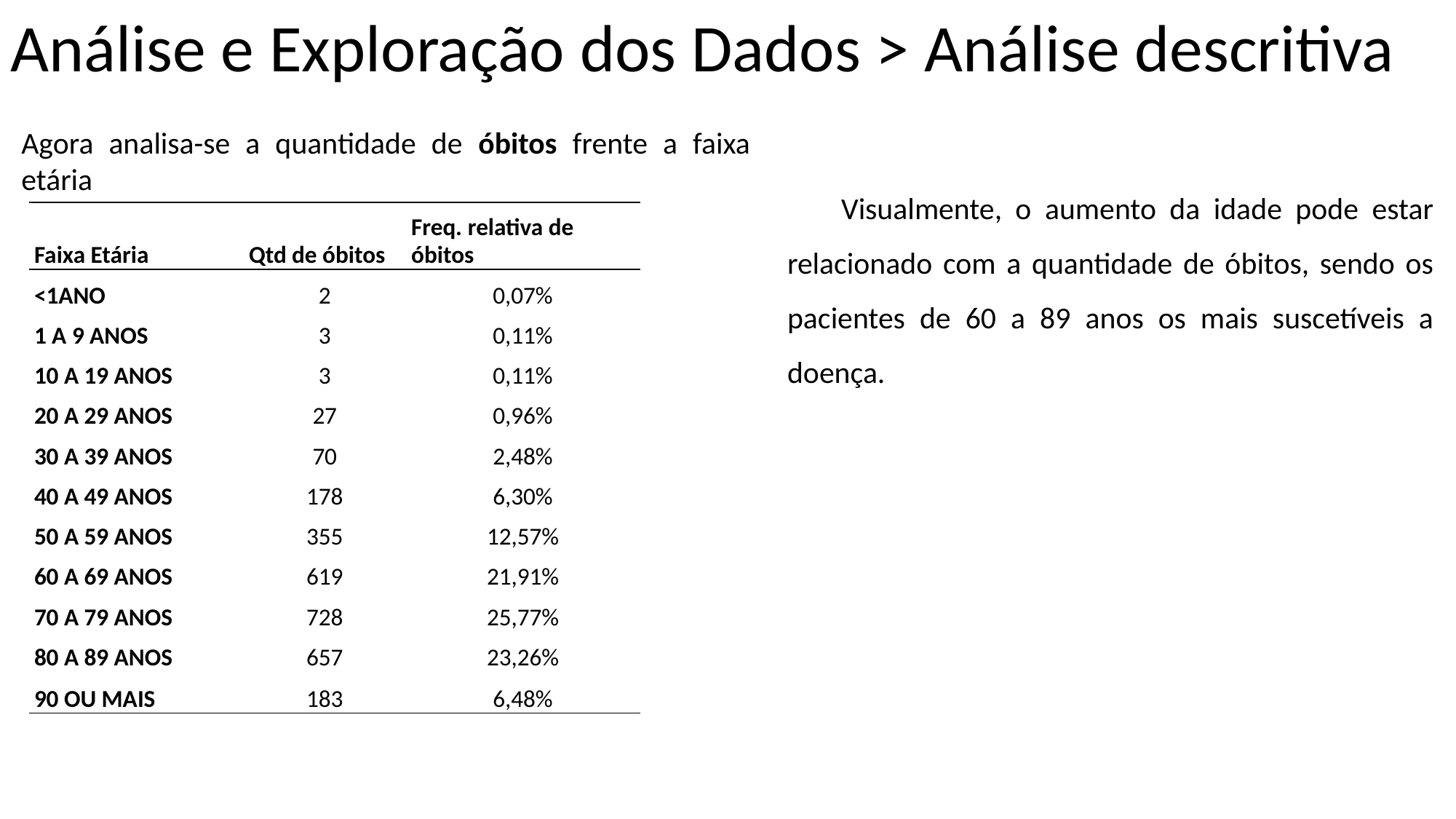

Análise e Exploração dos Dados > Análise descritiva
Agora analisa-se a quantidade de óbitos frente a faixa etária
Visualmente, o aumento da idade pode estar relacionado com a quantidade de óbitos, sendo os pacientes de 60 a 89 anos os mais suscetíveis a doença.
| Faixa Etária | Qtd de óbitos | Freq. relativa de óbitos |
| --- | --- | --- |
| <1ANO | 2 | 0,07% |
| 1 A 9 ANOS | 3 | 0,11% |
| 10 A 19 ANOS | 3 | 0,11% |
| 20 A 29 ANOS | 27 | 0,96% |
| 30 A 39 ANOS | 70 | 2,48% |
| 40 A 49 ANOS | 178 | 6,30% |
| 50 A 59 ANOS | 355 | 12,57% |
| 60 A 69 ANOS | 619 | 21,91% |
| 70 A 79 ANOS | 728 | 25,77% |
| 80 A 89 ANOS | 657 | 23,26% |
| 90 OU MAIS | 183 | 6,48% |